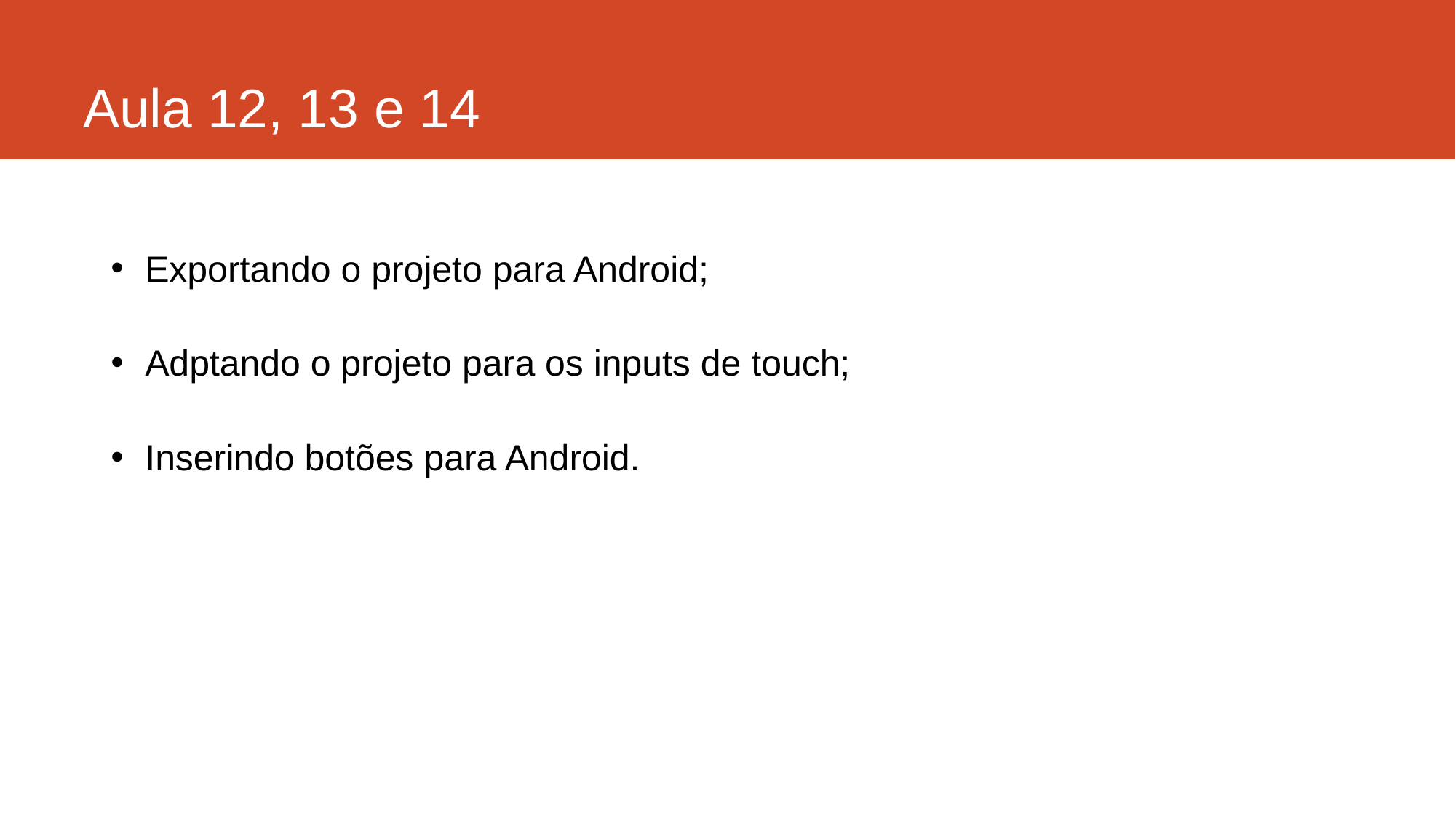

# Aula 12, 13 e 14
Exportando o projeto para Android;
Adptando o projeto para os inputs de touch;
Inserindo botões para Android.